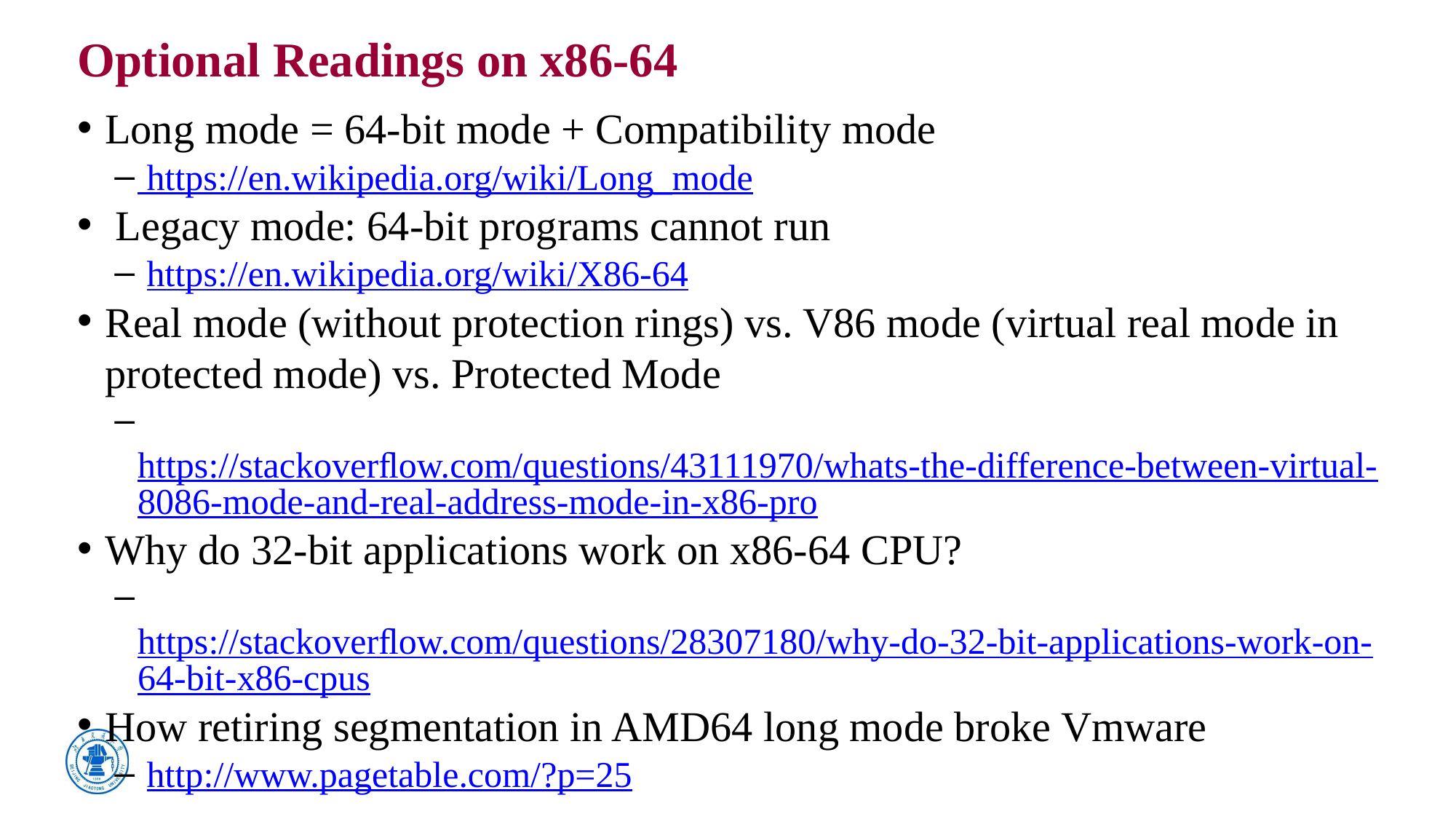

# Optional Readings on x86-64
Long mode = 64-bit mode + Compatibility mode
 https://en.wikipedia.org/wiki/Long_mode
 Legacy mode: 64-bit programs cannot run
 https://en.wikipedia.org/wiki/X86-64
Real mode (without protection rings) vs. V86 mode (virtual real mode in protected mode) vs. Protected Mode
 https://stackoverﬂow.com/questions/43111970/whats-the-difference-		between-virtual-8086-mode-and-real-address-mode-in-x86-pro
Why do 32-bit applications work on x86-64 CPU?
 https://stackoverﬂow.com/questions/28307180/why-do-32-bit-applications-work-on-64-bit-x86-cpus
How retiring segmentation in AMD64 long mode broke Vmware
 http://www.pagetable.com/?p=25